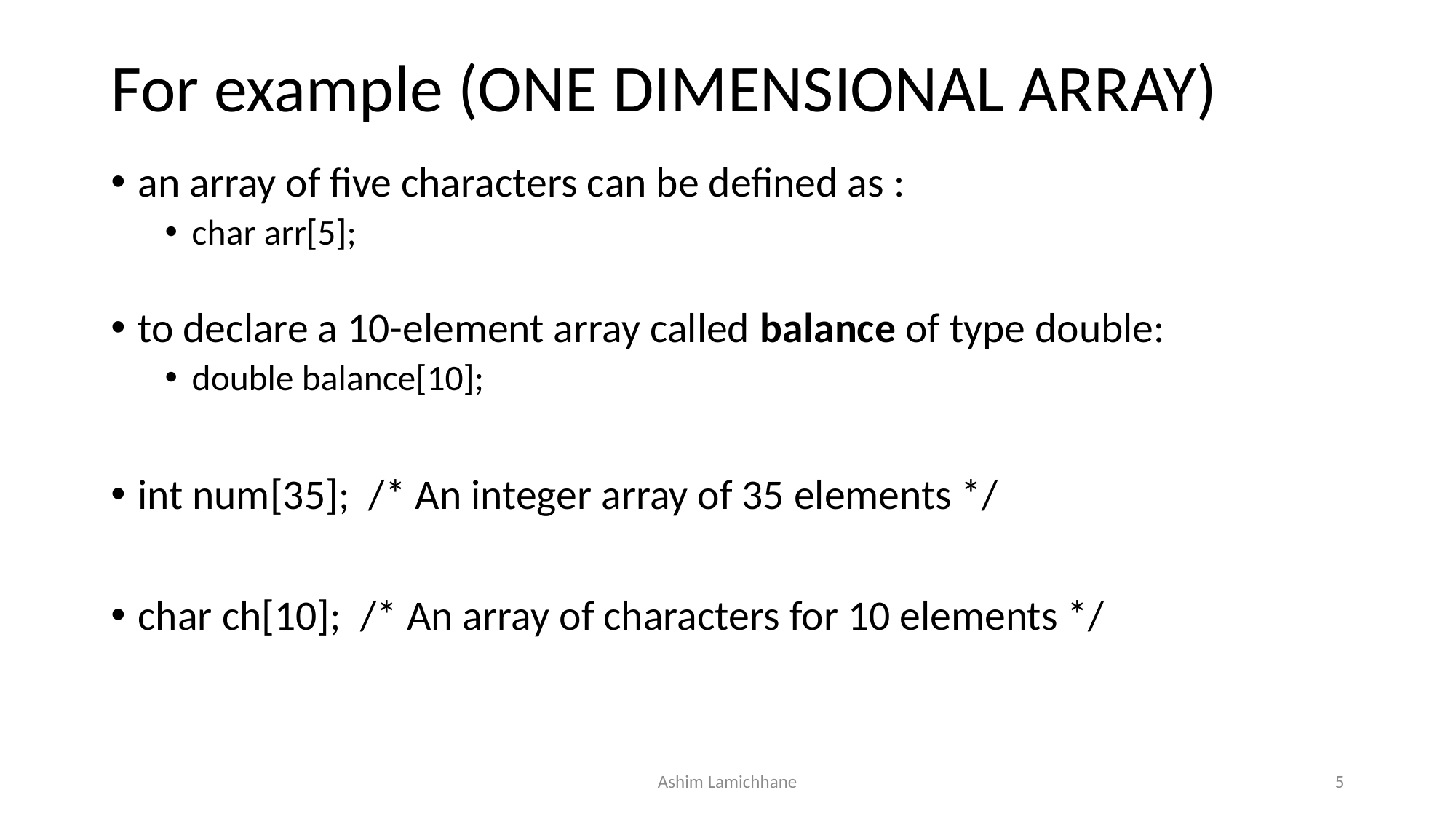

# For example (ONE DIMENSIONAL ARRAY)
an array of five characters can be defined as :
char arr[5];
to declare a 10-element array called balance of type double:
double balance[10];

int num[35];  /* An integer array of 35 elements */

char ch[10];  /* An array of characters for 10 elements */
Ashim Lamichhane
5